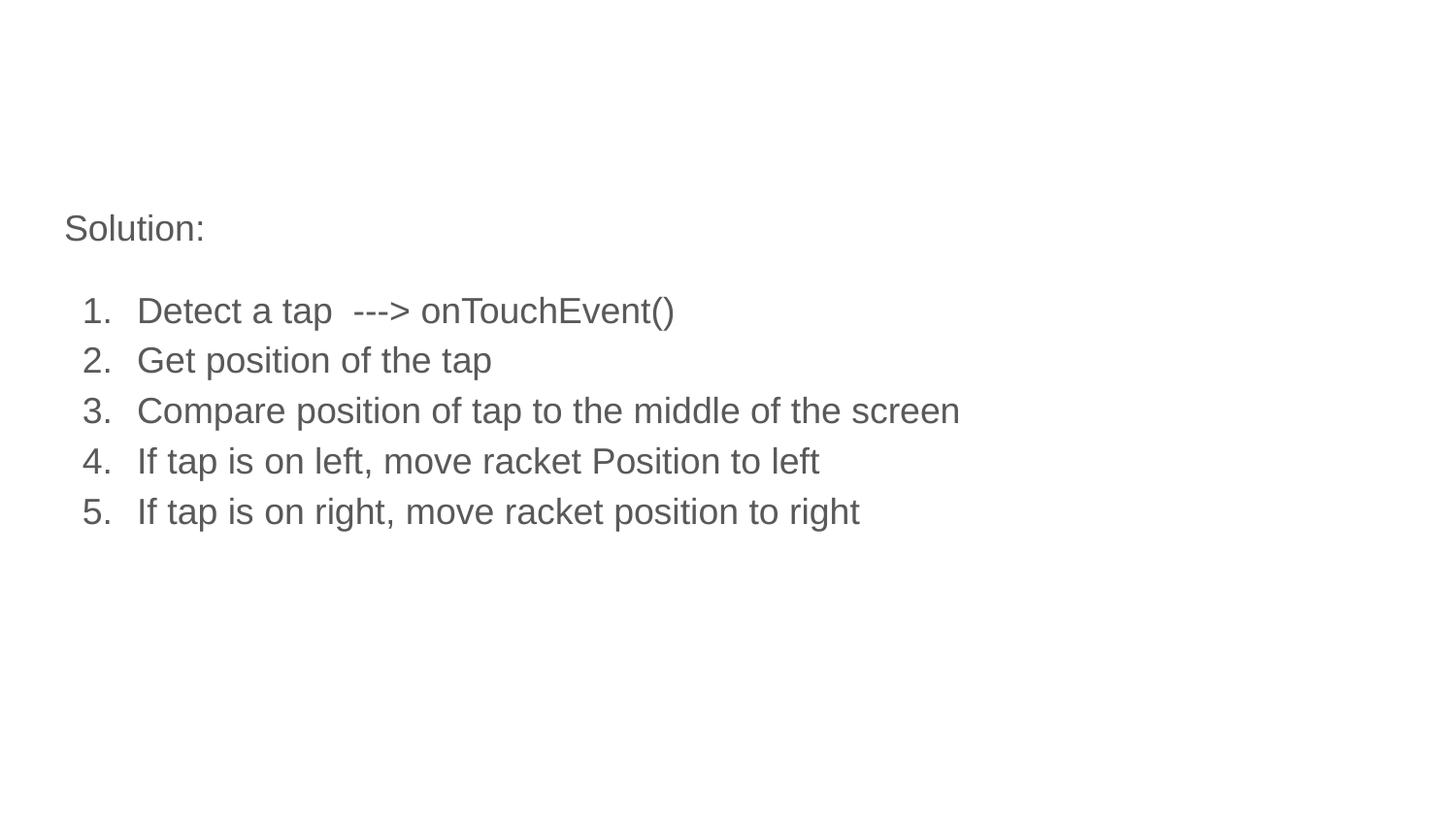

Solution:
Detect a tap  ---> onTouchEvent()
Get position of the tap
Compare position of tap to the middle of the screen
If tap is on left, move racket Position to left
If tap is on right, move racket position to right